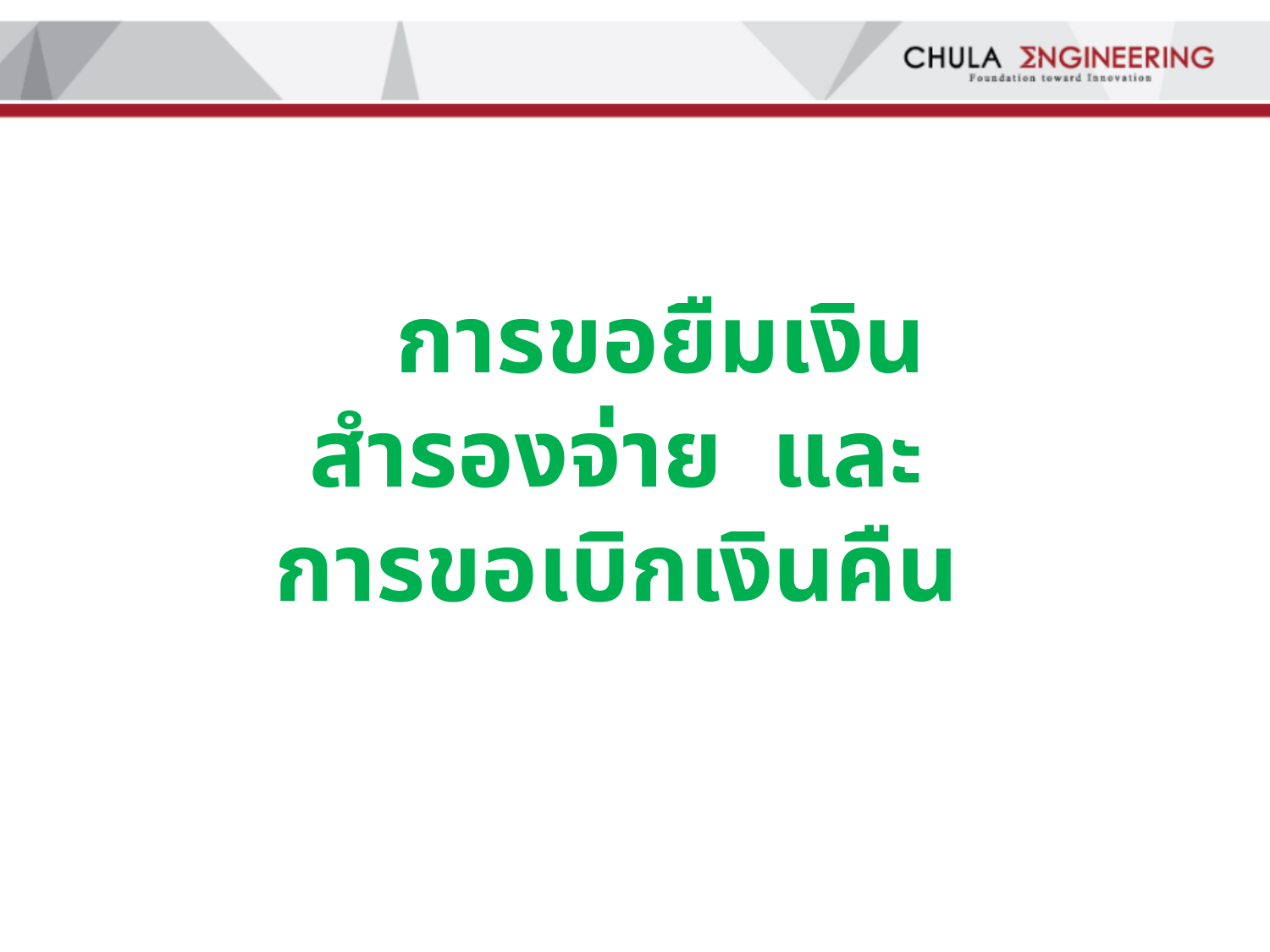

# การขอยืมเงินสำรองจ่าย  และ การขอเบิกเงินคืน